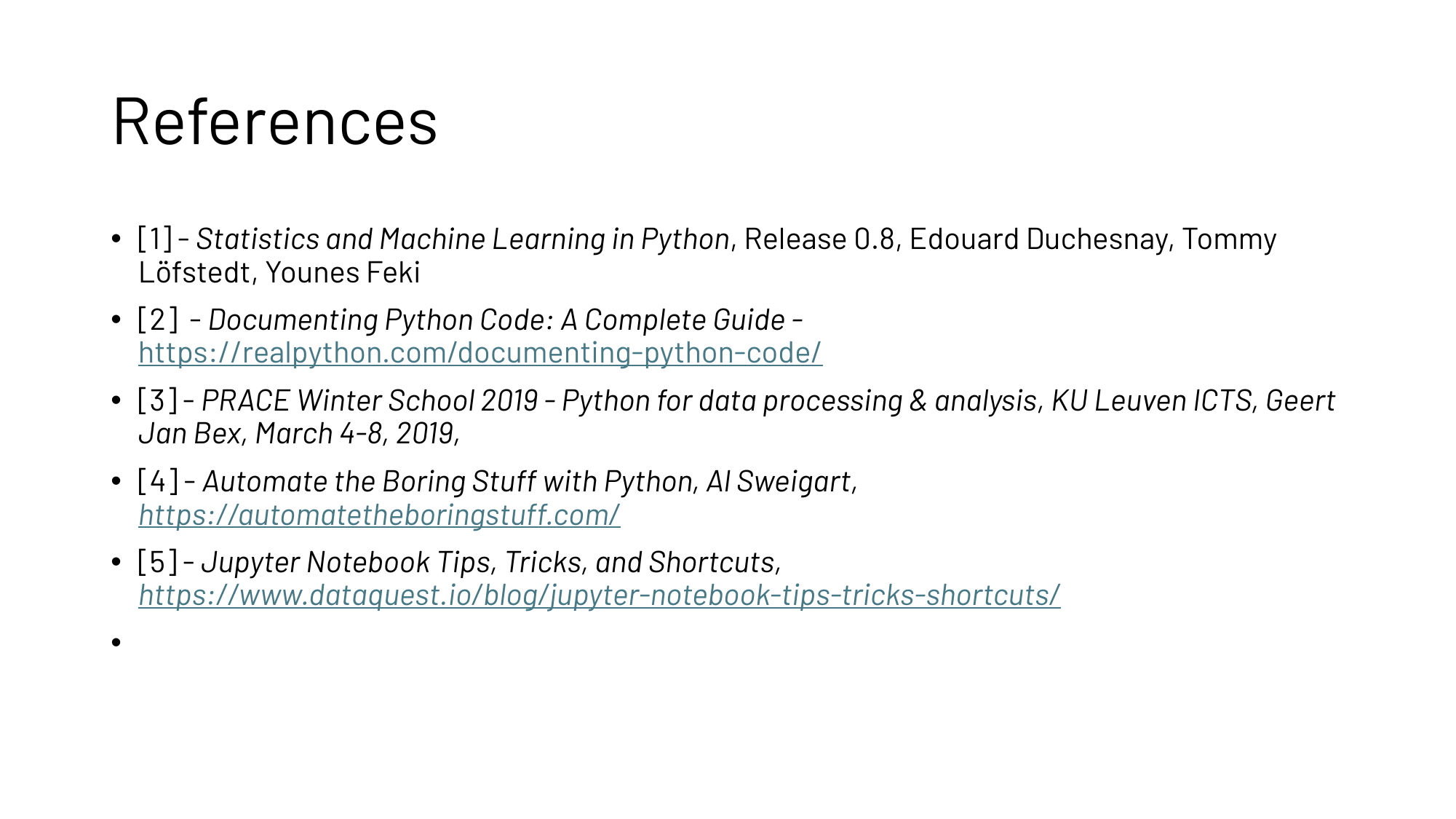

# References
[1] - Statistics and Machine Learning in Python, Release 0.8, Edouard Duchesnay, Tommy Löfstedt, Younes Feki
[2]  - Documenting Python Code: A Complete Guide - https://realpython.com/documenting-python-code/
[3] - PRACE Winter School 2019 - Python for data processing & analysis, KU Leuven ICTS, Geert Jan Bex, March 4-8, 2019,
[4] - Automate the Boring Stuff with Python, Al Sweigart, https://automatetheboringstuff.com/
[5] - Jupyter Notebook Tips, Tricks, and Shortcuts, https://www.dataquest.io/blog/jupyter-notebook-tips-tricks-shortcuts/